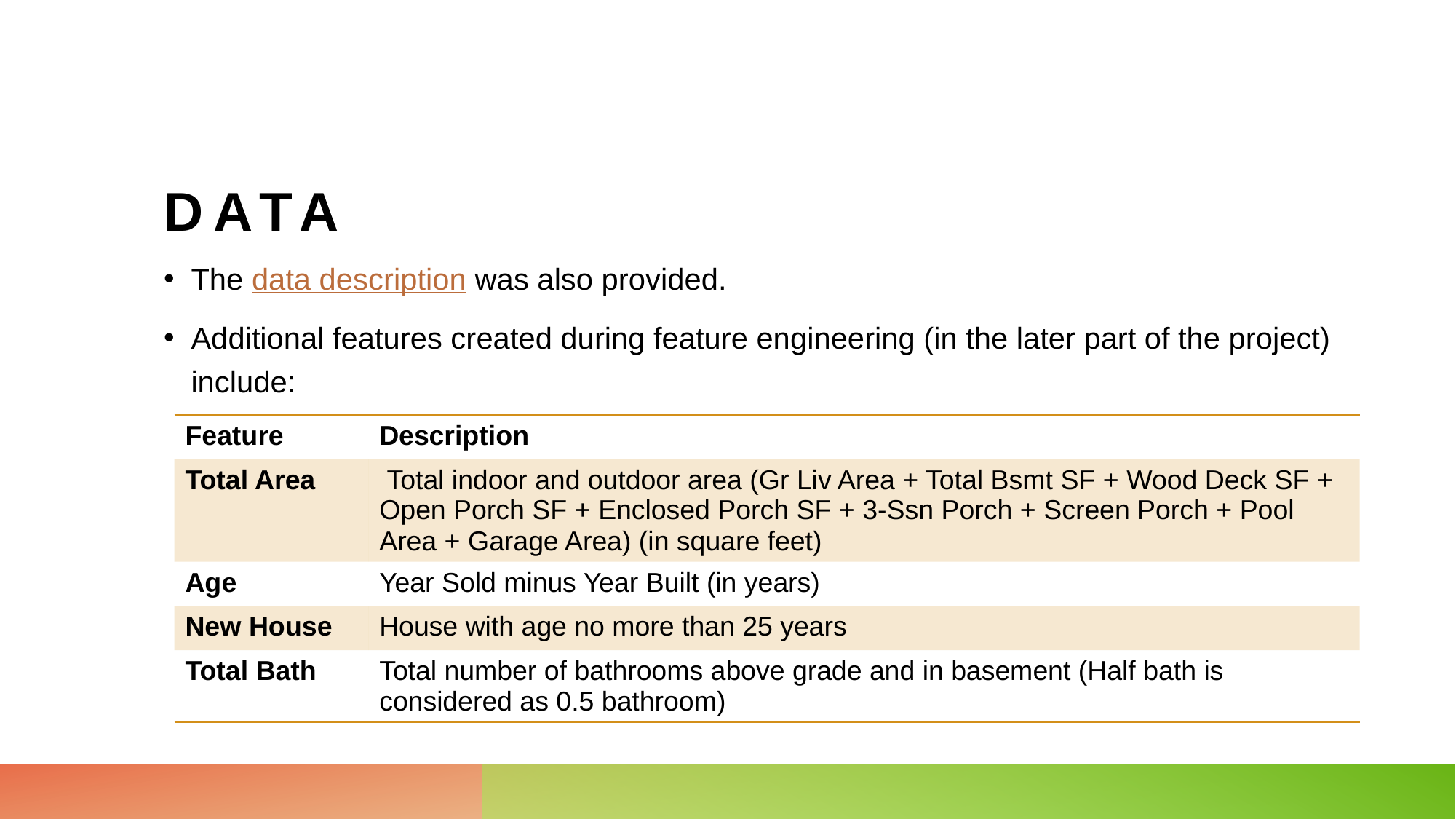

# Data
The data description was also provided.
Additional features created during feature engineering (in the later part of the project) include:

| Feature | Description |
| --- | --- |
| Total Area | Total indoor and outdoor area (Gr Liv Area + Total Bsmt SF + Wood Deck SF + Open Porch SF + Enclosed Porch SF + 3-Ssn Porch + Screen Porch + Pool Area + Garage Area) (in square feet) |
| Age | Year Sold minus Year Built (in years) |
| New House | House with age no more than 25 years |
| Total Bath | Total number of bathrooms above grade and in basement (Half bath is considered as 0.5 bathroom) |